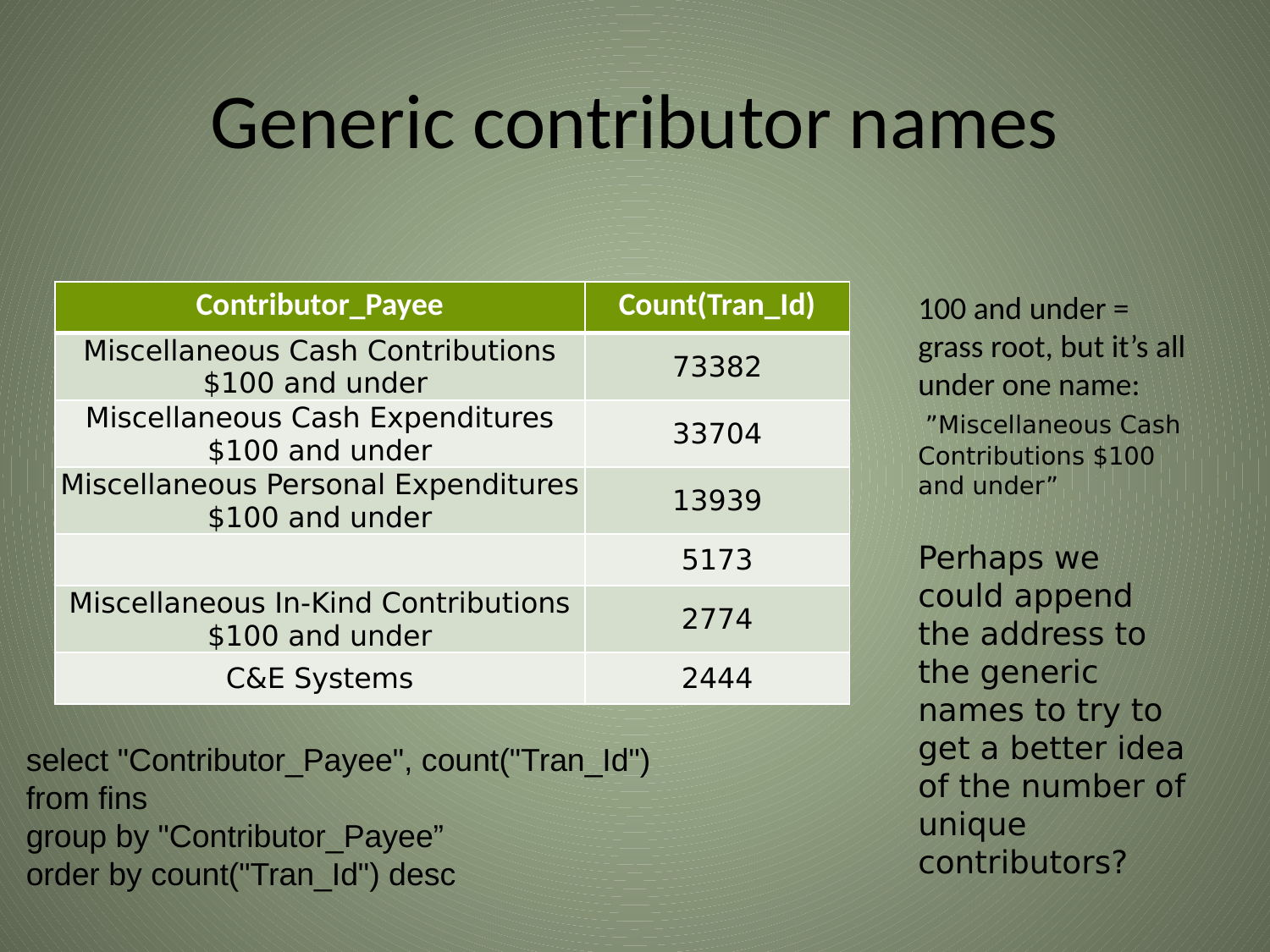

# Generic contributor names
| Contributor\_Payee | Count(Tran\_Id) |
| --- | --- |
| Miscellaneous Cash Contributions $100 and under | 73382 |
| Miscellaneous Cash Expenditures $100 and under | 33704 |
| Miscellaneous Personal Expenditures $100 and under | 13939 |
|  | 5173 |
| Miscellaneous In-Kind Contributions $100 and under | 2774 |
| C&E Systems | 2444 |
100 and under = grass root, but it’s all under one name:
 ”Miscellaneous Cash Contributions $100 and under”

Perhaps we could append the address to the generic names to try to get a better idea of the number of unique contributors?

select "Contributor_Payee", count("Tran_Id")
from fins
group by "Contributor_Payee”
order by count("Tran_Id") desc